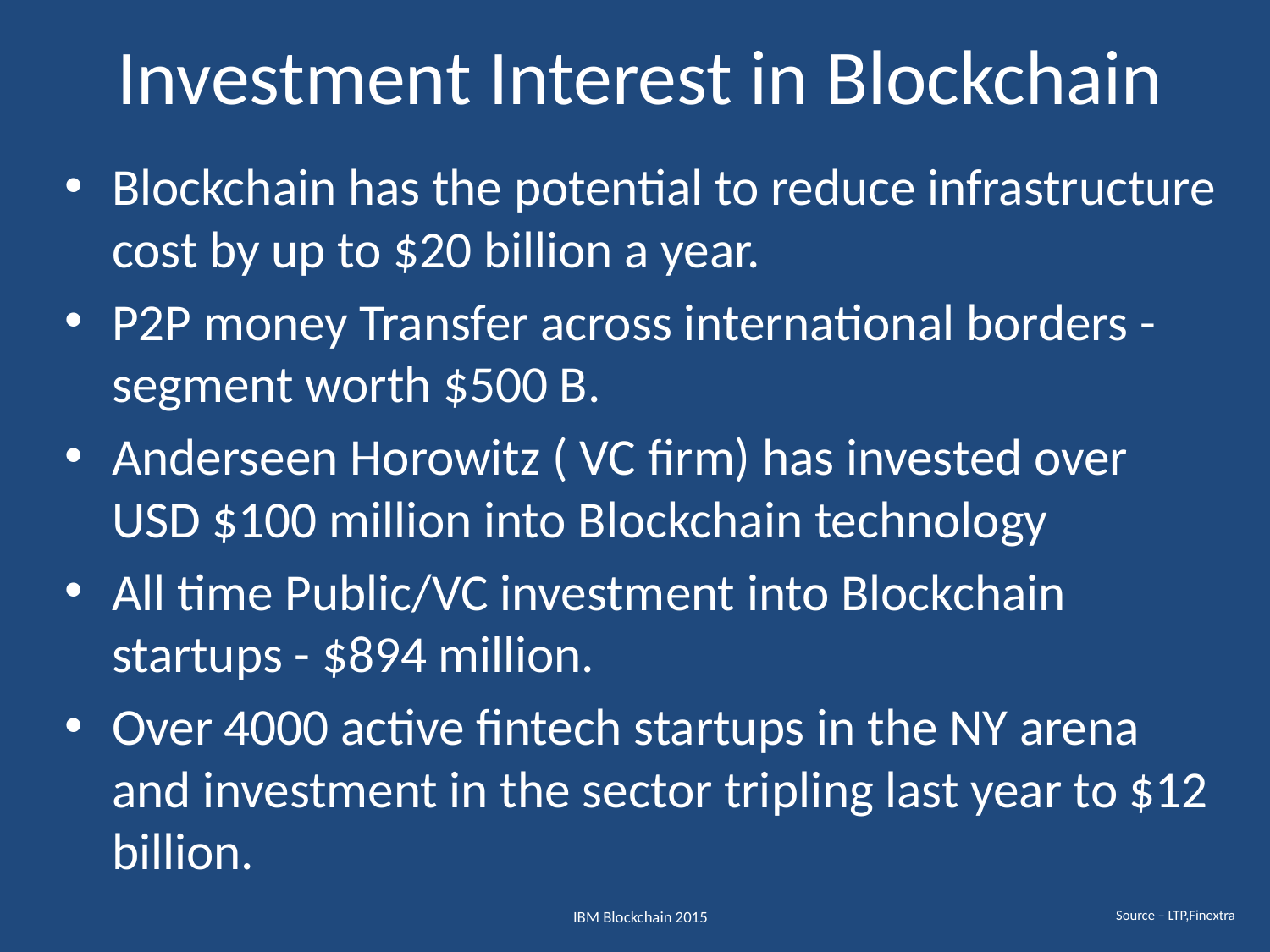

Investment Interest in Blockchain
Blockchain has the potential to reduce infrastructure cost by up to $20 billion a year.
P2P money Transfer across international borders - segment worth $500 B.
Anderseen Horowitz ( VC firm) has invested over USD $100 million into Blockchain technology
All time Public/VC investment into Blockchain startups - $894 million.
Over 4000 active fintech startups in the NY arena and investment in the sector tripling last year to $12 billion.

Source – LTP,Finextra